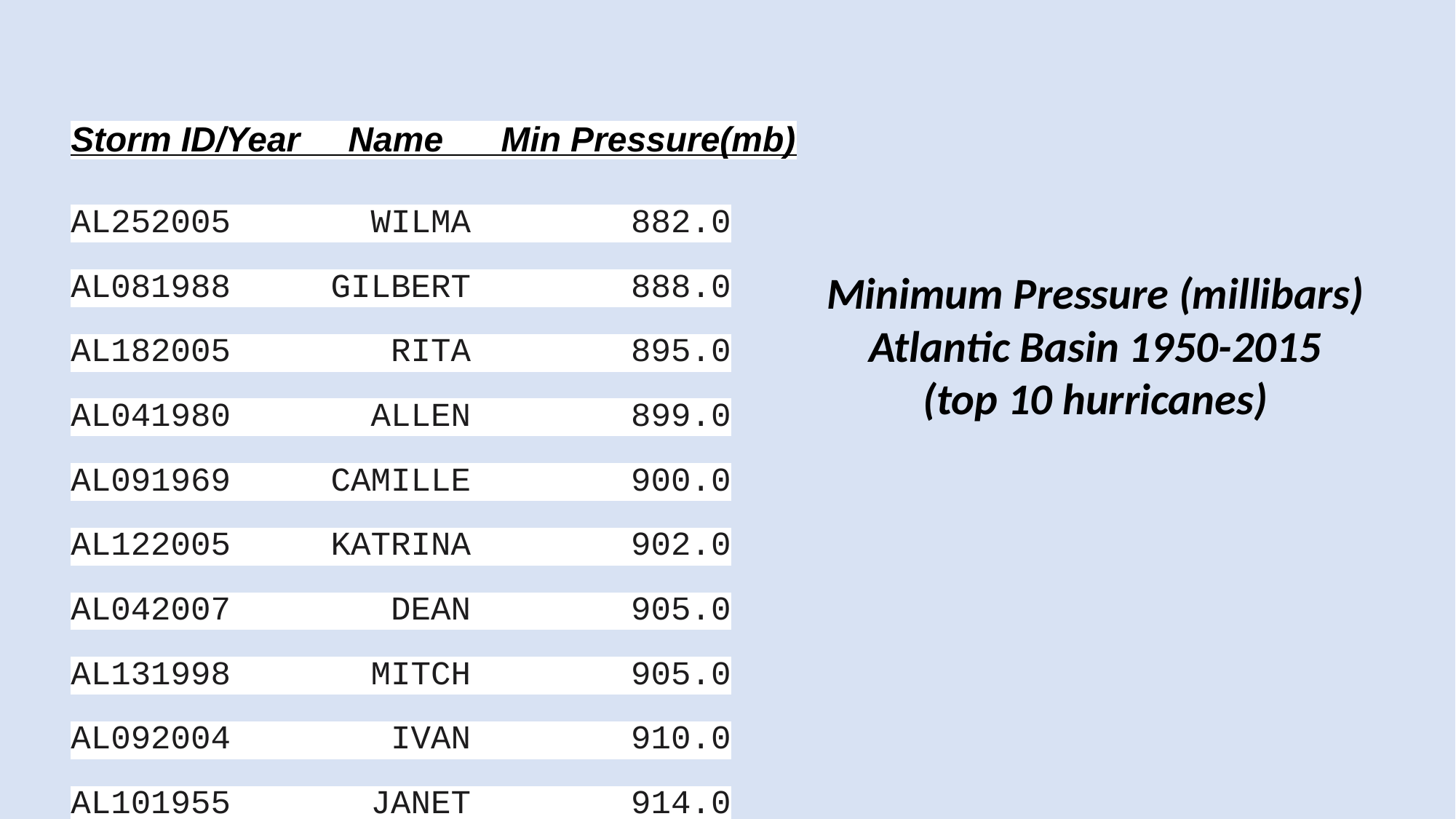

Storm ID/Year     Name      Min Pressure(mb)
AL252005       WILMA        882.0
AL081988     GILBERT        888.0
AL182005        RITA        895.0
AL041980       ALLEN        899.0
AL091969     CAMILLE        900.0
AL122005     KATRINA        902.0
AL042007        DEAN        905.0
AL131998       MITCH        905.0
AL092004        IVAN        910.0
AL101955       JANET        914.0

Minimum Pressure (millibars)
Atlantic Basin 1950-2015
(top 10 hurricanes)